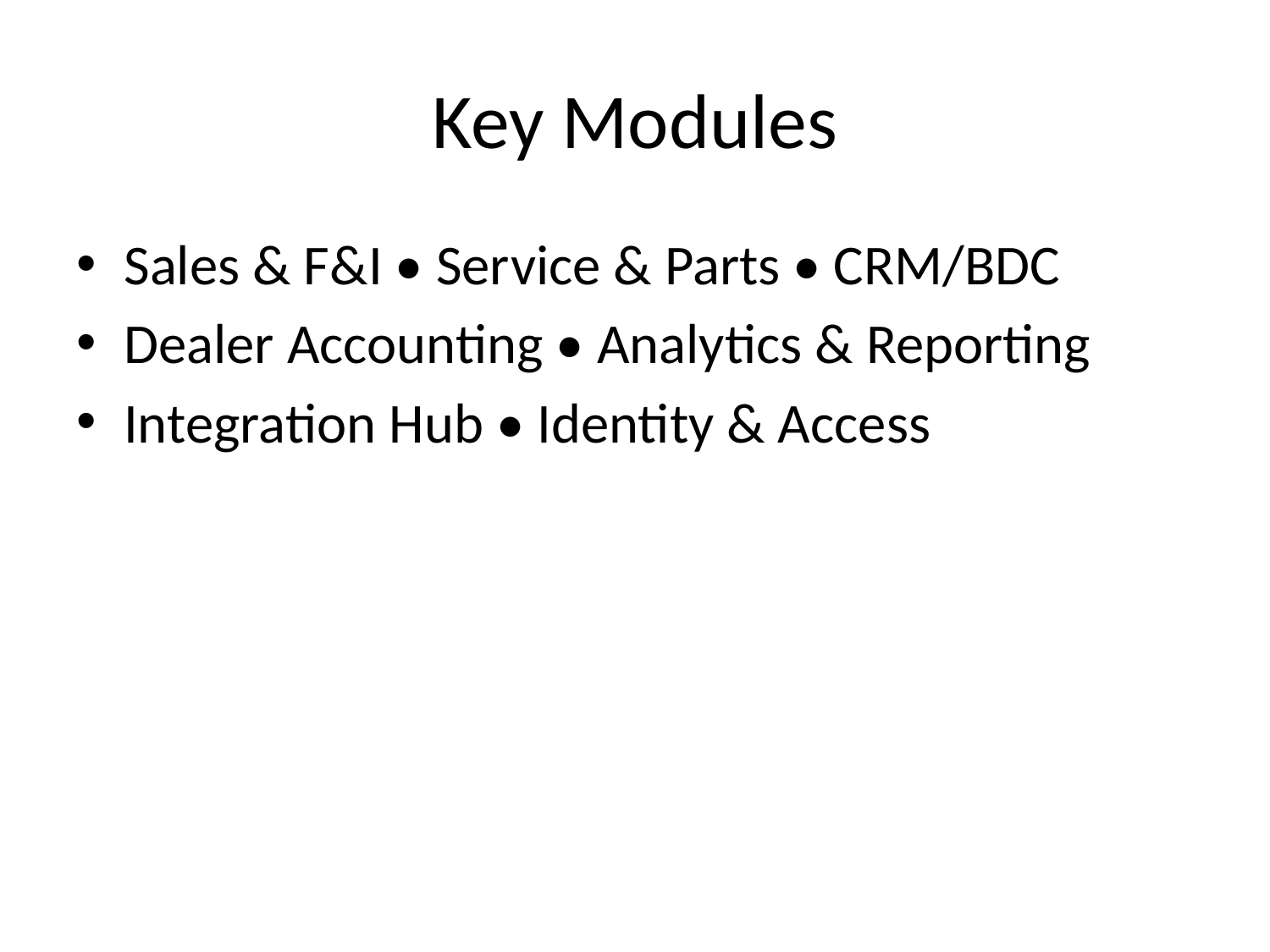

# Key Modules
Sales & F&I • Service & Parts • CRM/BDC
Dealer Accounting • Analytics & Reporting
Integration Hub • Identity & Access